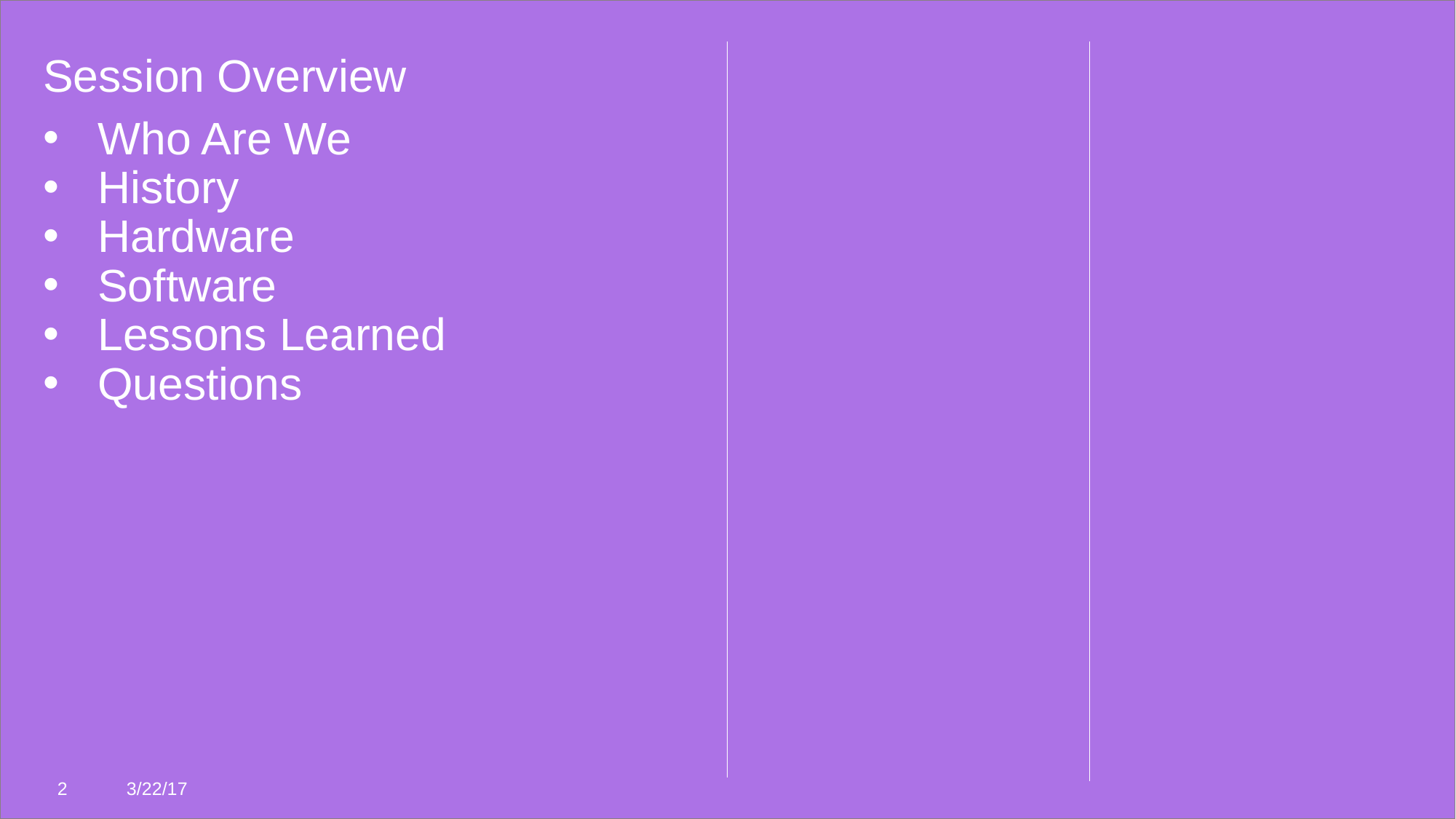

Session Overview
Who Are We
History
Hardware
Software
Lessons Learned
Questions

2
3/22/17